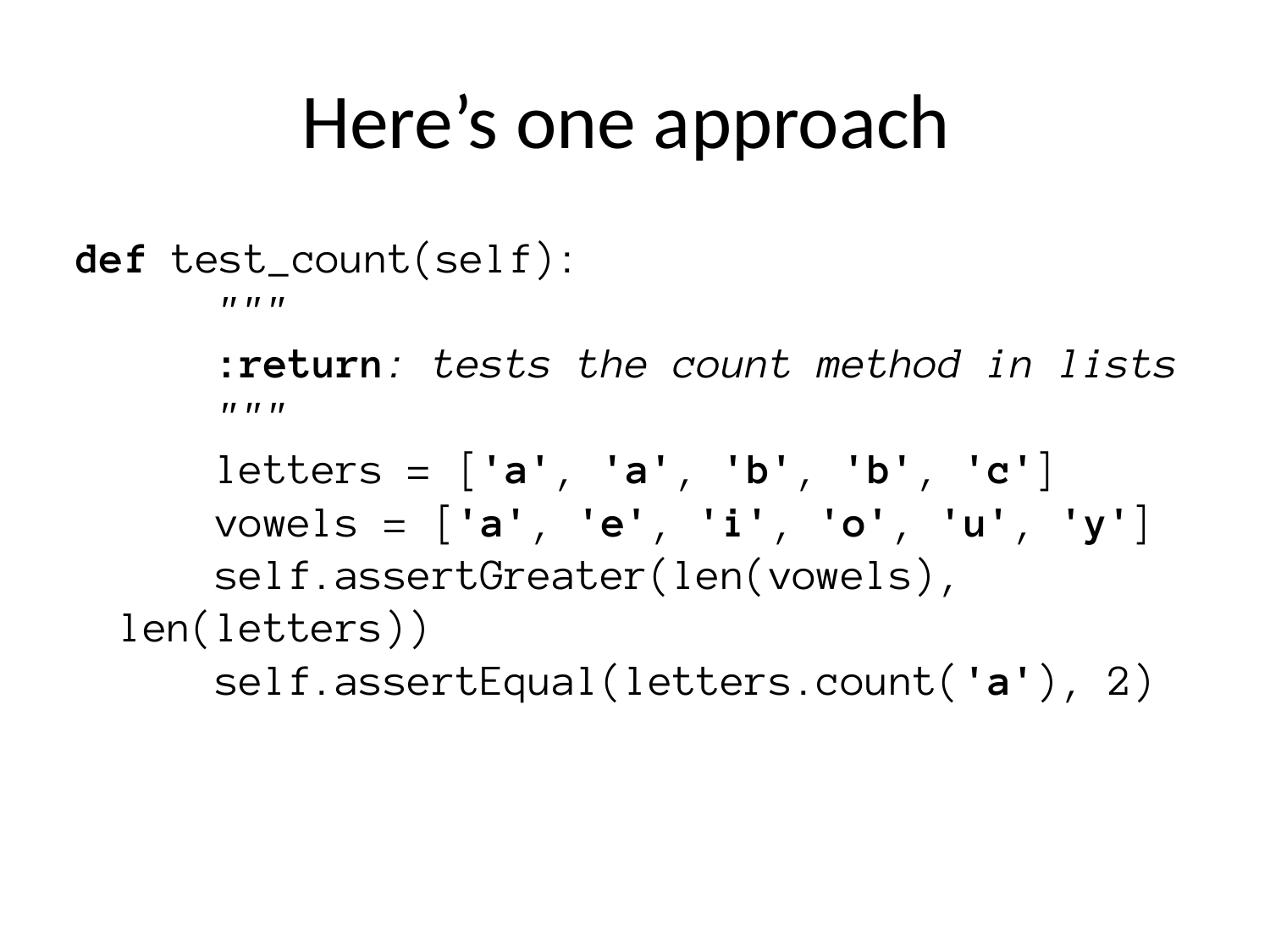

# Here’s one approach
def test_count(self):
    """
    :return: tests the count method in lists
    """
    letters = ['a', 'a', 'b', 'b', 'c']
    vowels = ['a', 'e', 'i', 'o', 'u', 'y']
    self.assertGreater(len(vowels), len(letters))
    self.assertEqual(letters.count('a'), 2)